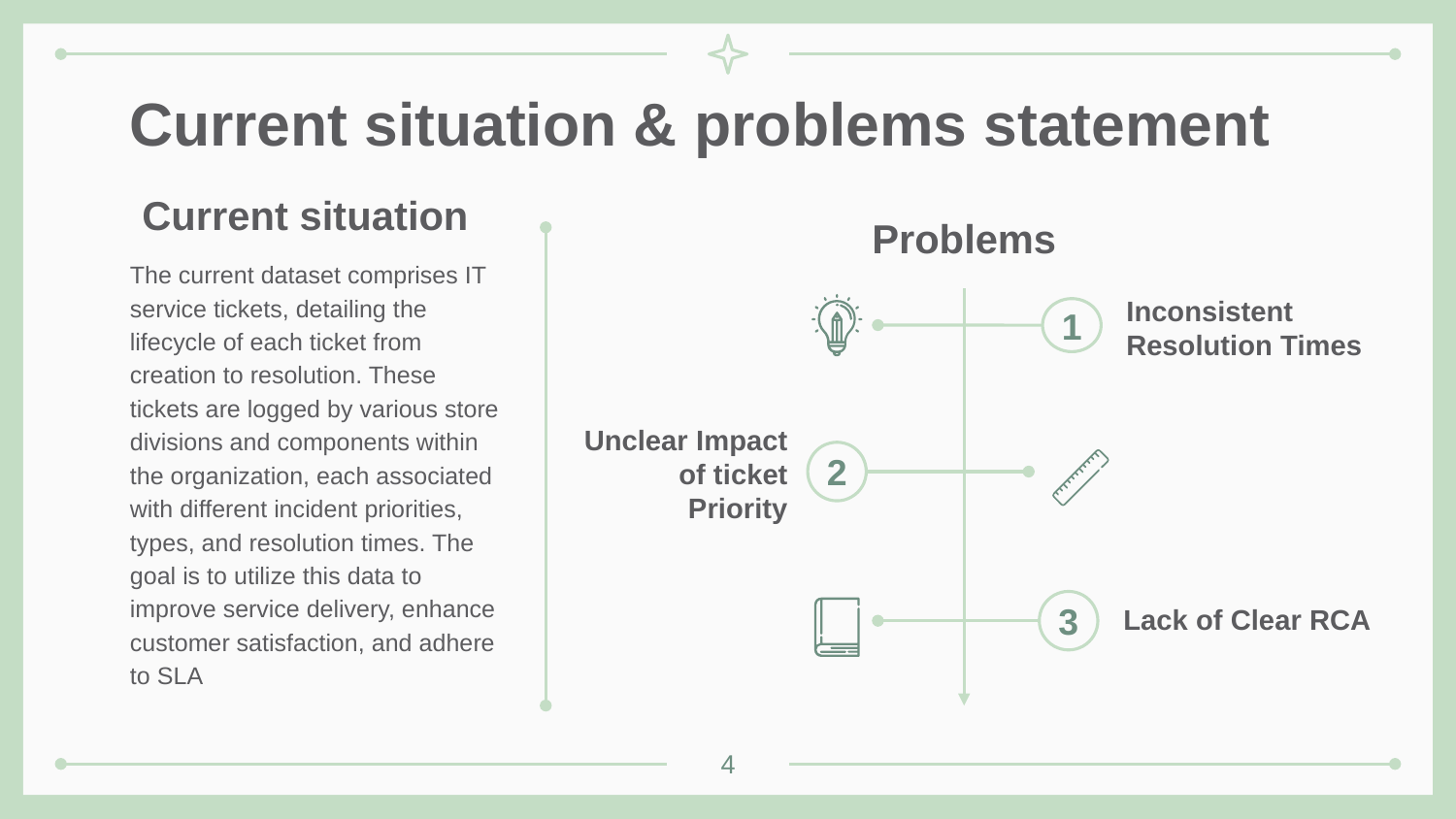

# Current situation & problems statement
Current situation
Inconsistent Resolution Times
Problems
The current dataset comprises IT service tickets, detailing the lifecycle of each ticket from creation to resolution. These tickets are logged by various store divisions and components within the organization, each associated with different incident priorities, types, and resolution times. The goal is to utilize this data to improve service delivery, enhance customer satisfaction, and adhere to SLA

1
2

Unclear Impact of ticket Priority
Lack of Clear RCA
3

4